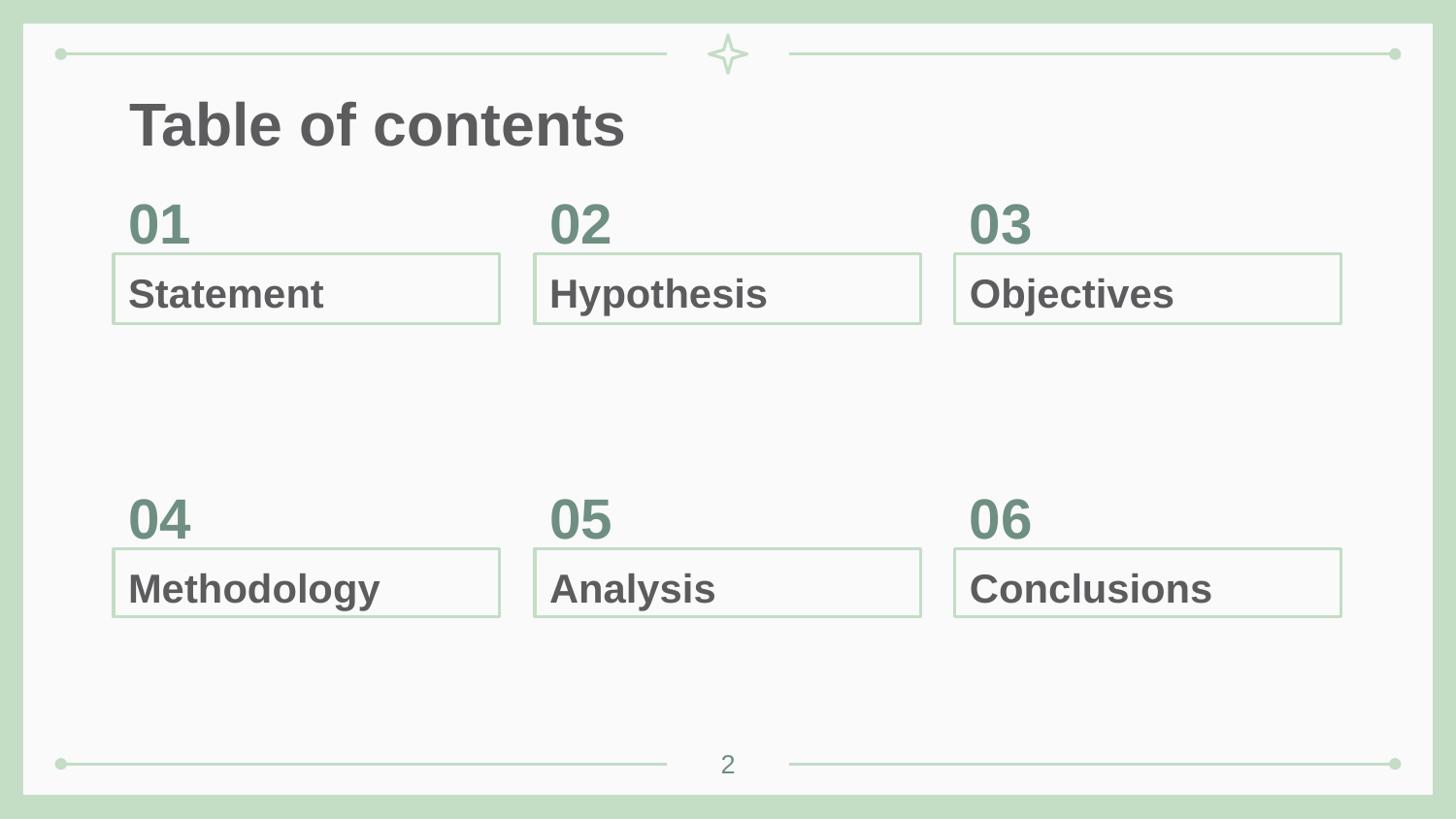

# Table of contents
01
02
03
Statement
Hypothesis
Objectives
04
05
06
Analysis
Conclusions
Methodology
2